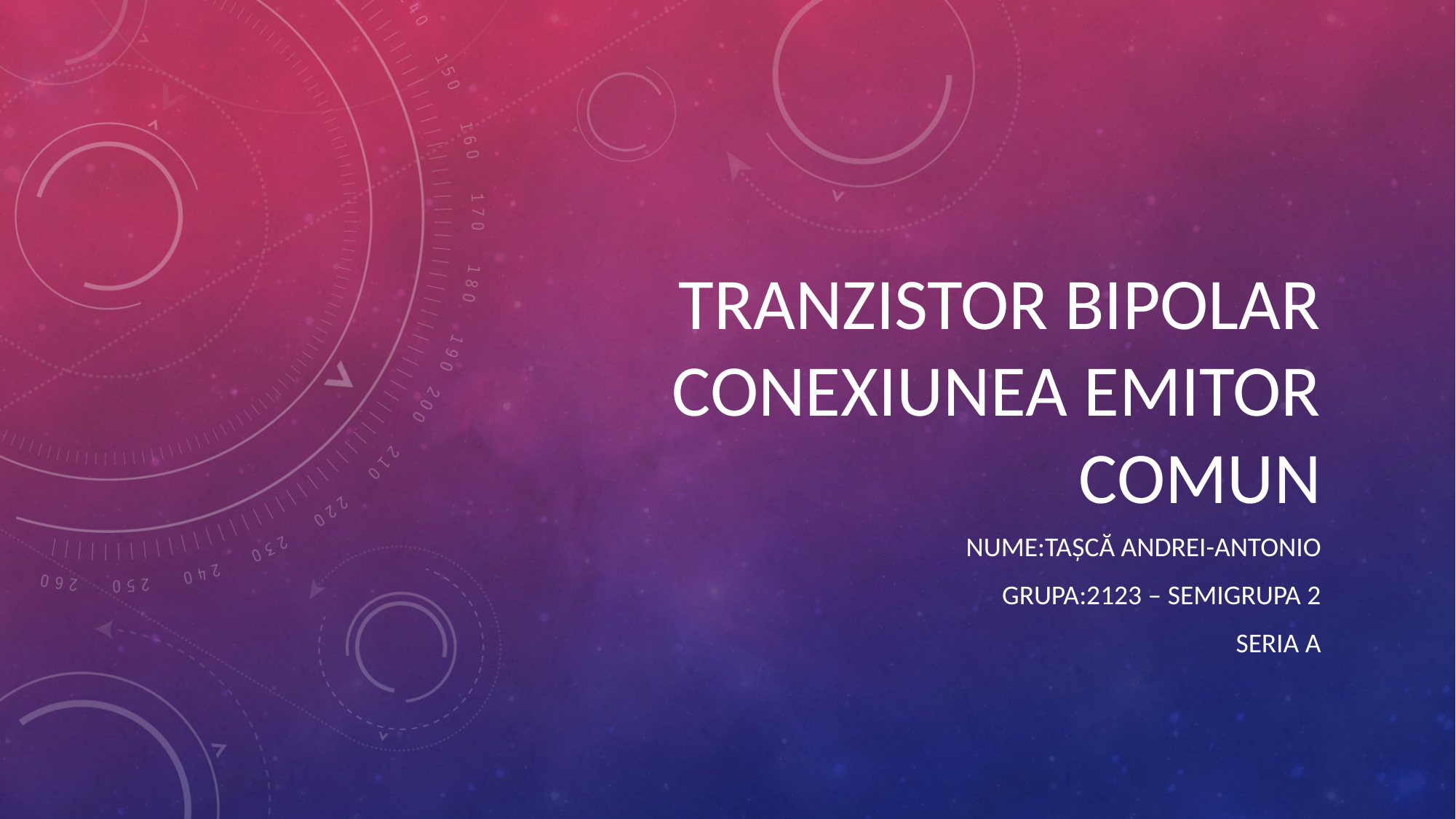

# Tranzistor bipolar conexiunea emitor comun
Nume:tașcă andrei-antonio
Grupa:2123 – semigrupa 2
Seria a